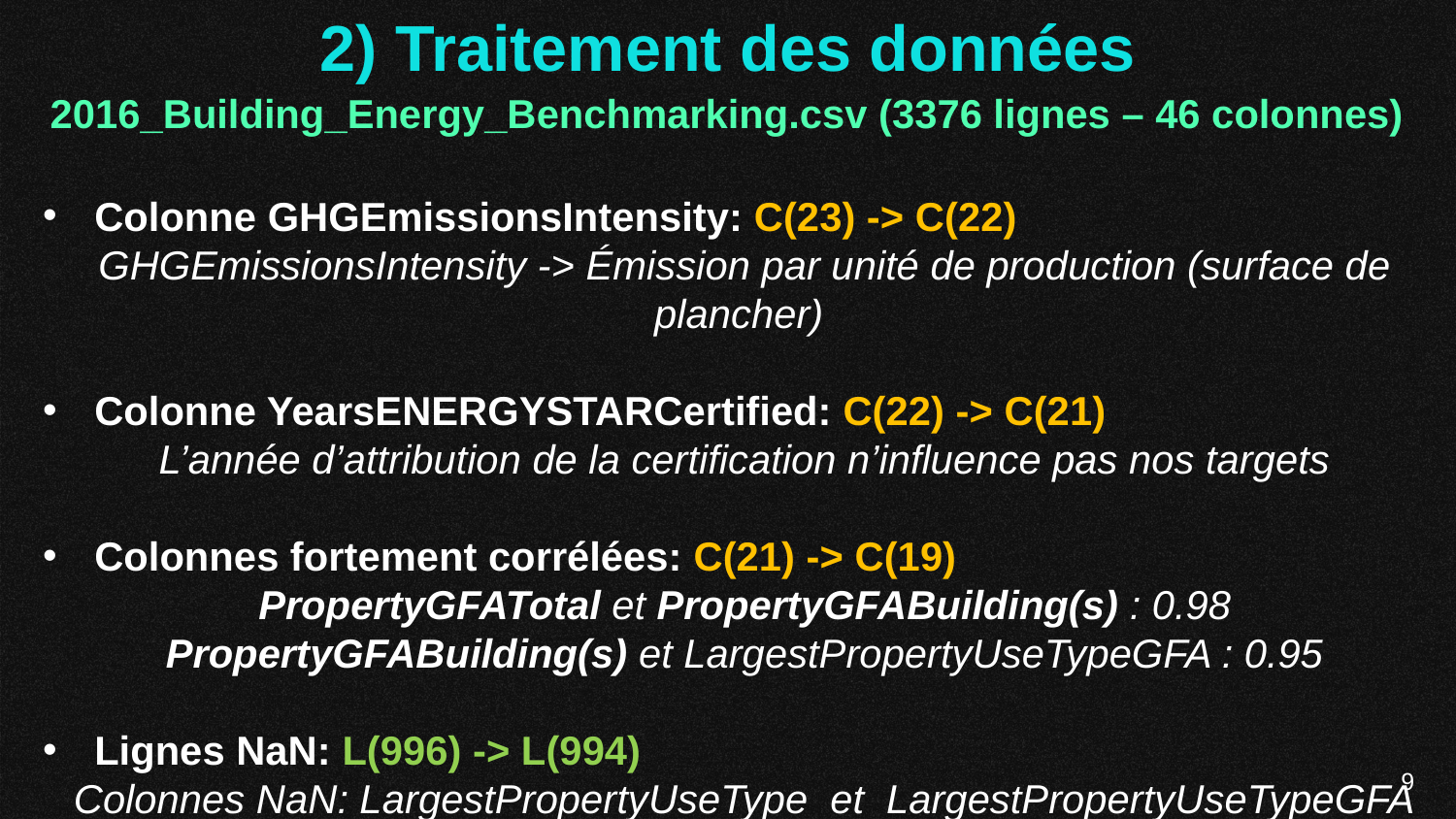

2) Traitement des données
2016_Building_Energy_Benchmarking.csv (3376 lignes – 46 colonnes)

Colonne GHGEmissionsIntensity: C(23) -> C(22)
GHGEmissionsIntensity -> Émission par unité de production (surface de plancher)

Colonne YearsENERGYSTARCertified: C(22) -> C(21)
L’année d’attribution de la certification n’influence pas nos targets

Colonnes fortement corrélées: C(21) -> C(19)
PropertyGFATotal et PropertyGFABuilding(s) : 0.98
PropertyGFABuilding(s) et LargestPropertyUseTypeGFA : 0.95

Lignes NaN: L(996) -> L(994)
Colonnes NaN: LargestPropertyUseType  et  LargestPropertyUseTypeGFA